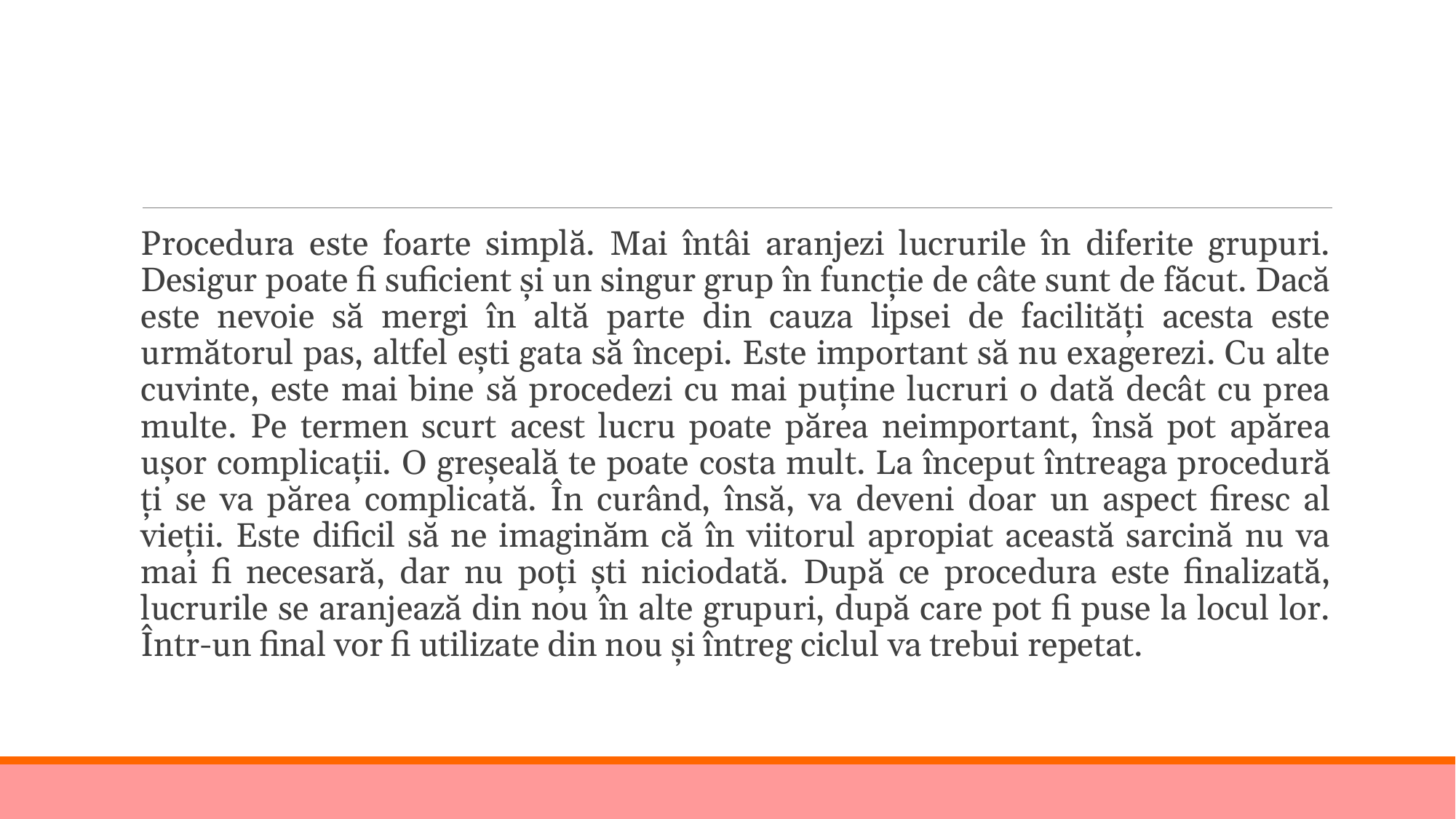

Procedura este foarte simplă. Mai întâi aranjezi lucrurile în diferite grupuri. Desigur poate fi suficient și un singur grup în funcție de câte sunt de făcut. Dacă este nevoie să mergi în altă parte din cauza lipsei de facilități acesta este următorul pas, altfel ești gata să începi. Este important să nu exagerezi. Cu alte cuvinte, este mai bine să procedezi cu mai puține lucruri o dată decât cu prea multe. Pe termen scurt acest lucru poate părea neimportant, însă pot apărea ușor complicații. O greșeală te poate costa mult. La început întreaga procedură ți se va părea complicată. În curând, însă, va deveni doar un aspect firesc al vieții. Este dificil să ne imaginăm că în viitorul apropiat această sarcină nu va mai fi necesară, dar nu poți ști niciodată. După ce procedura este finalizată, lucrurile se aranjează din nou în alte grupuri, după care pot fi puse la locul lor. Într-un final vor fi utilizate din nou și întreg ciclul va trebui repetat.